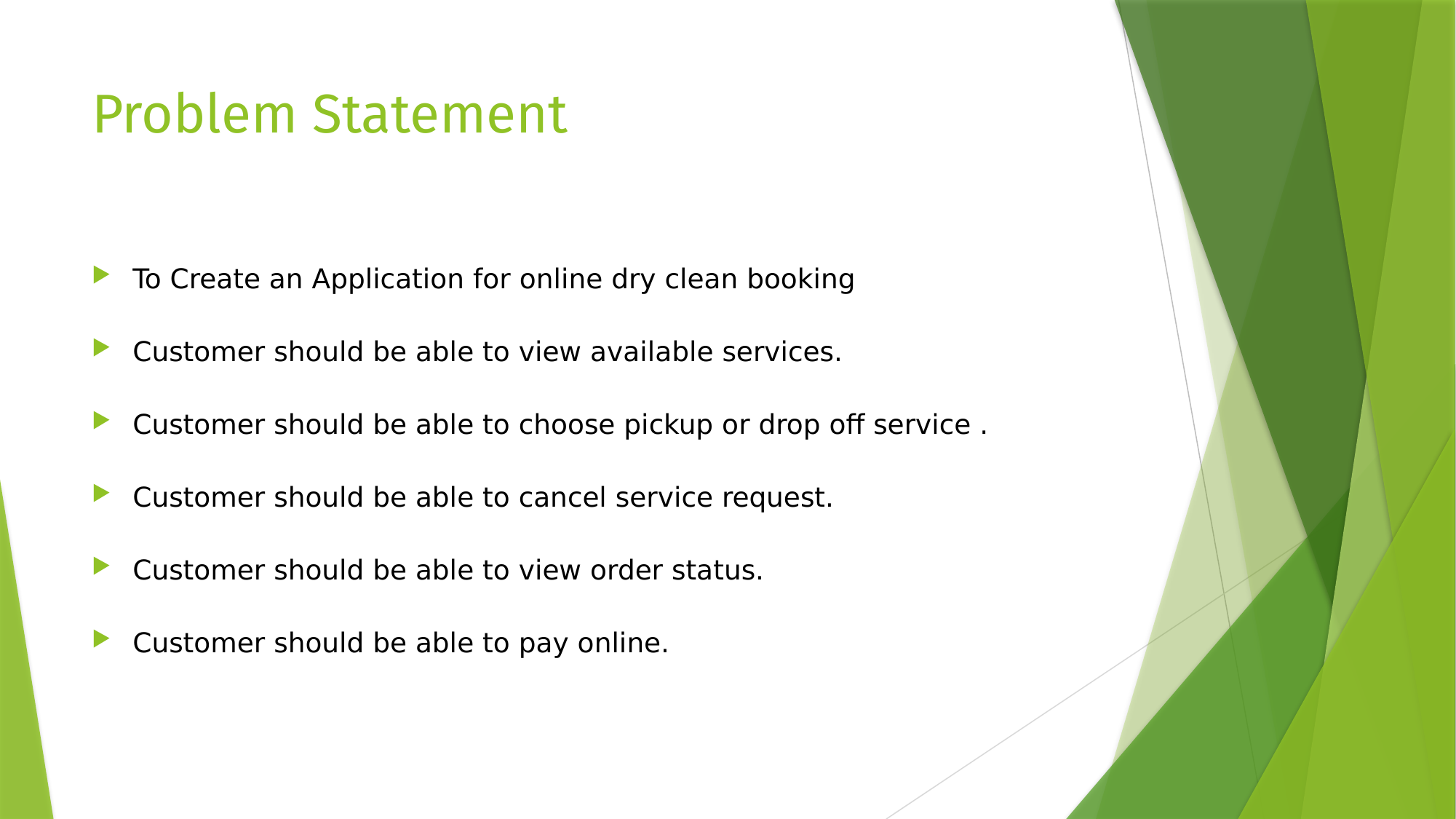

# Problem Statement
To Create an Application for online dry clean booking
Customer should be able to view available services.
Customer should be able to choose pickup or drop off service .
Customer should be able to cancel service request.
Customer should be able to view order status.
Customer should be able to pay online.